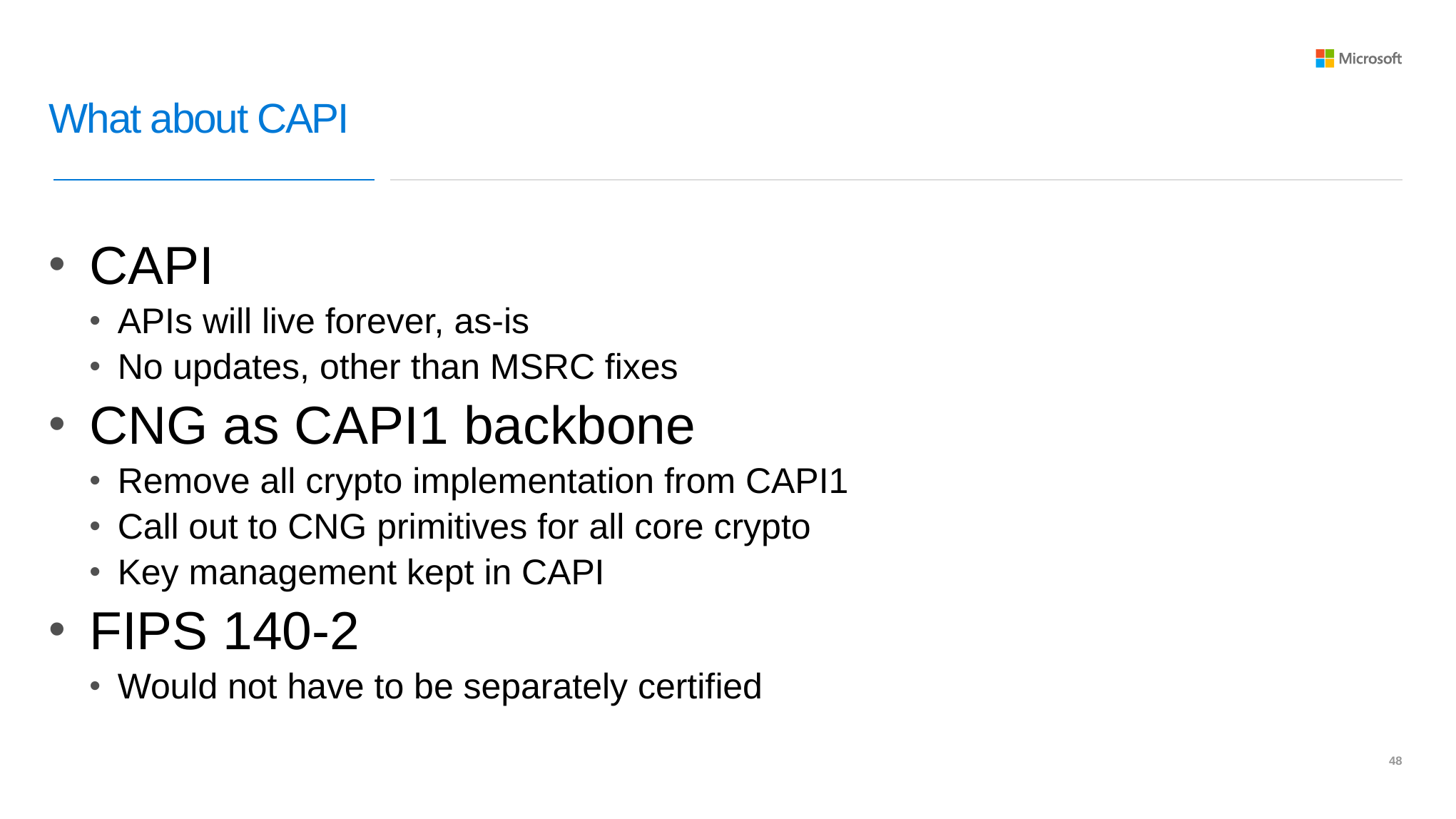

# What about CAPI
CAPI
APIs will live forever, as-is
No updates, other than MSRC fixes
CNG as CAPI1 backbone
Remove all crypto implementation from CAPI1
Call out to CNG primitives for all core crypto
Key management kept in CAPI
FIPS 140-2
Would not have to be separately certified
48